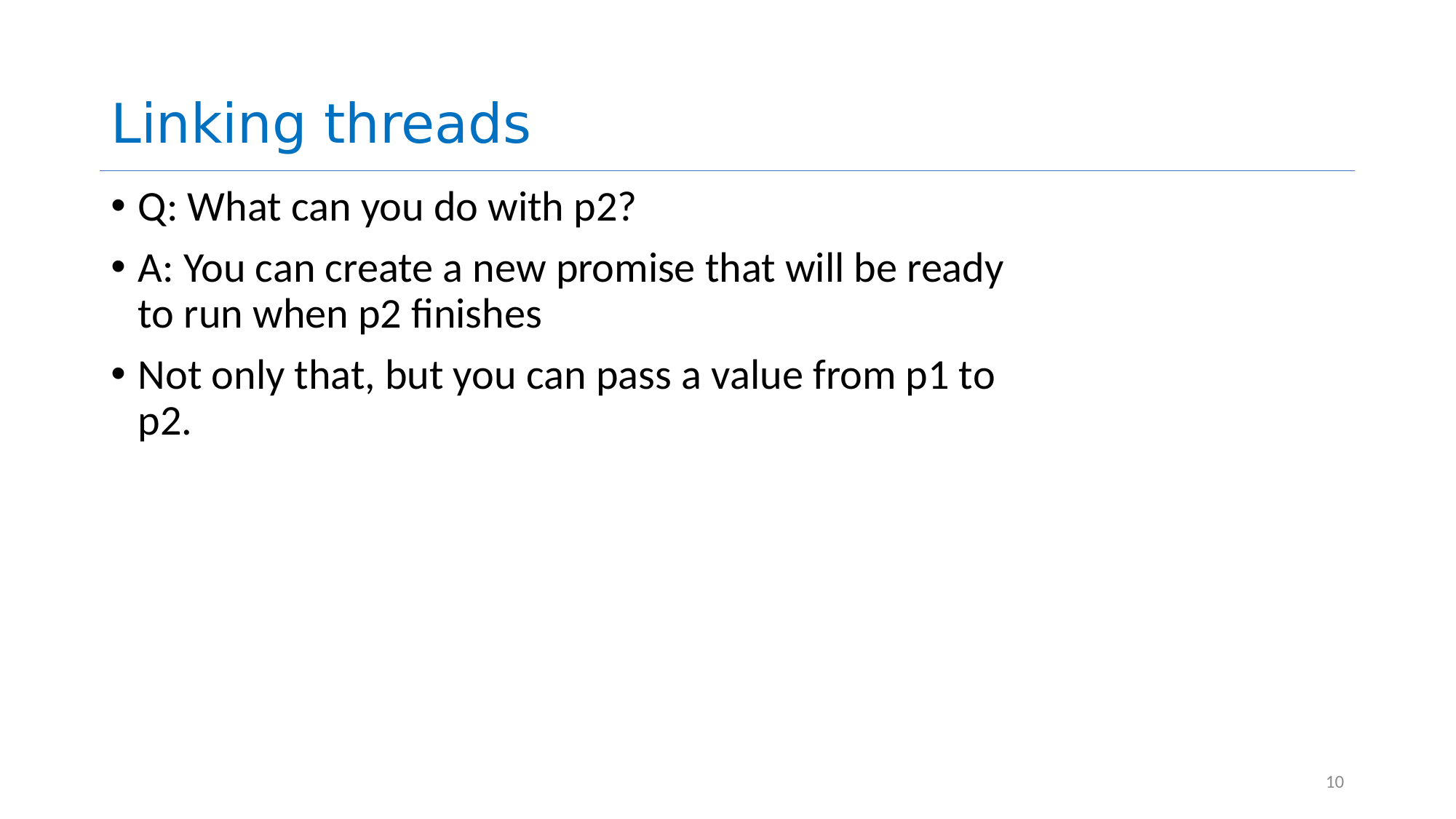

# Linking threads
Q: What can you do with p2?
A: You can create a new promise that will be ready to run when p2 finishes
Not only that, but you can pass a value from p1 to p2.
10